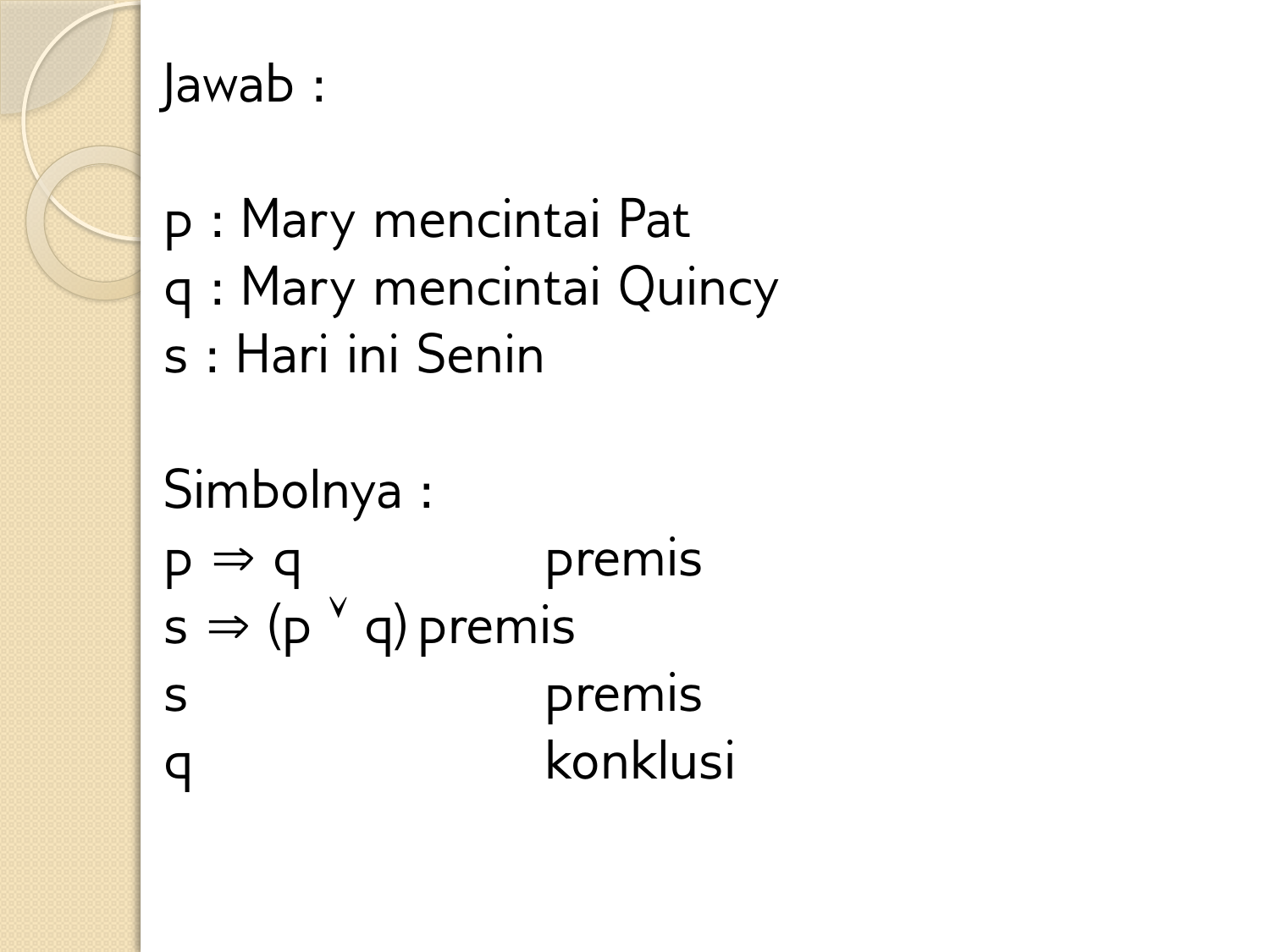

Jawab :

p : Mary mencintai Pat
q : Mary mencintai Quincy
s : Hari ini Senin

Simbolnya :
p ⇒ q		premis
s ⇒ (p ∨ q)	premis
s			premis
q			konklusi